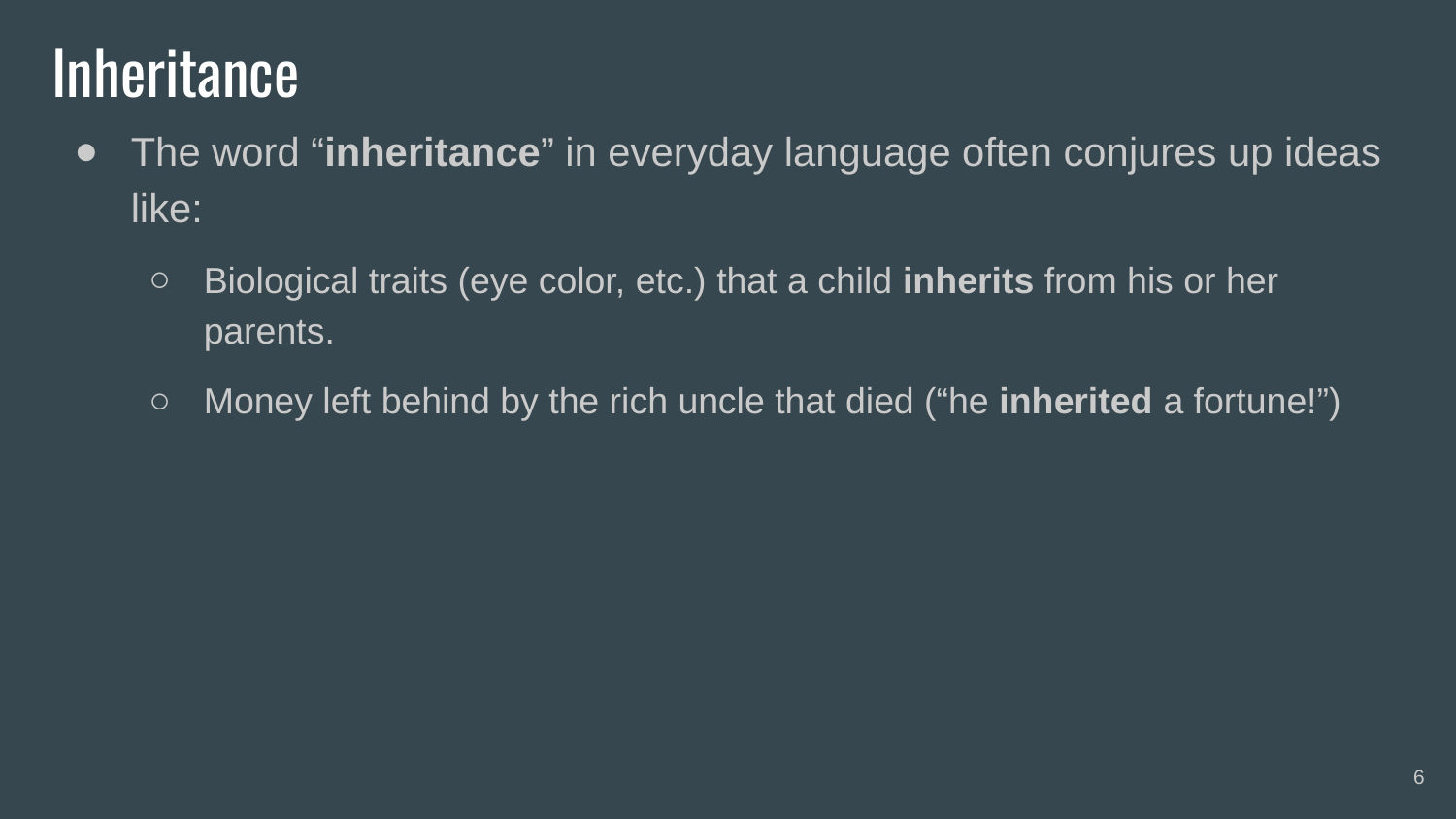

# Inheritance
The word “inheritance” in everyday language often conjures up ideas like:
Biological traits (eye color, etc.) that a child inherits from his or her parents.
Money left behind by the rich uncle that died (“he inherited a fortune!”)
6